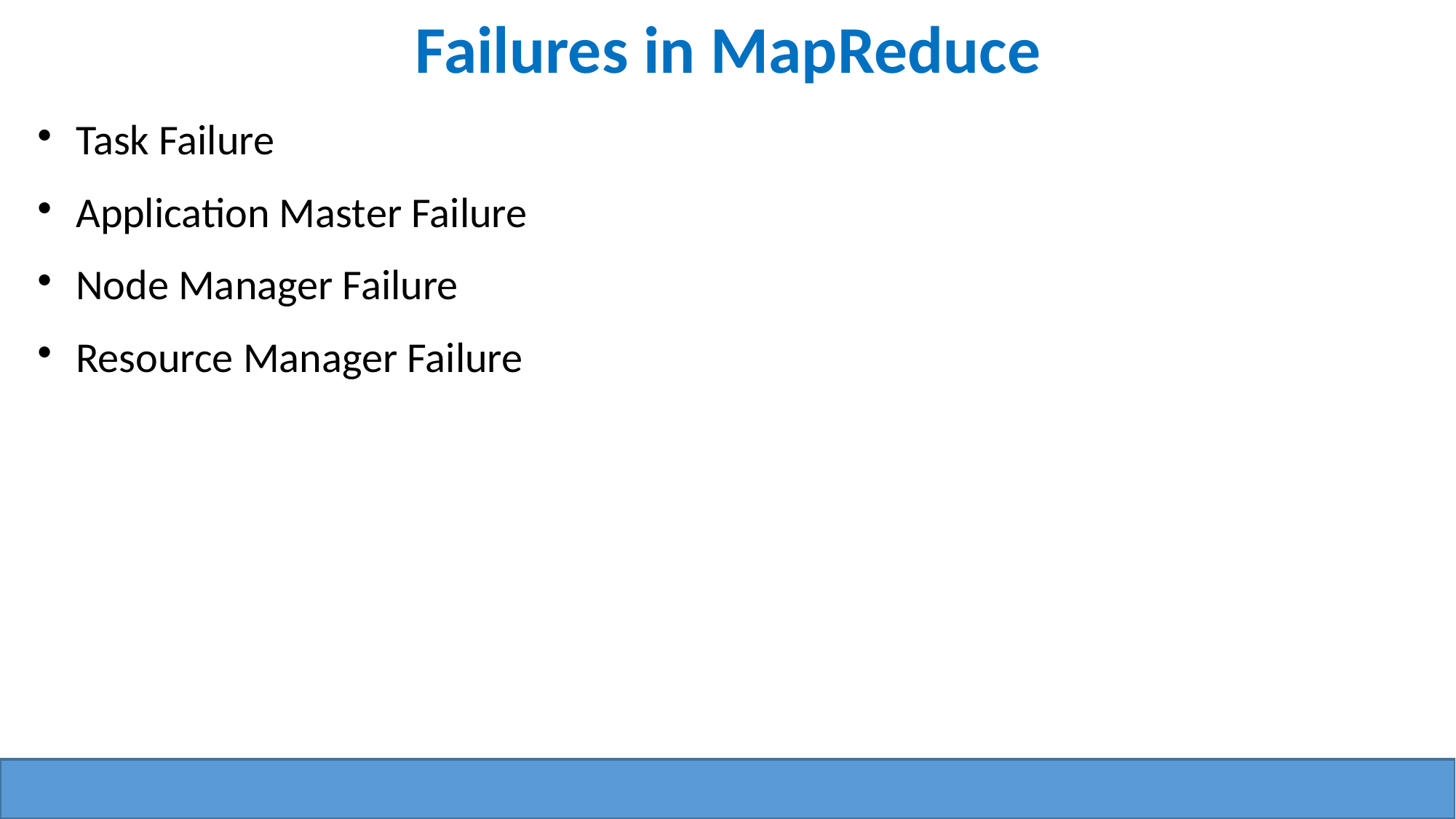

Failures in MapReduce
Task Failure
Application Master Failure
Node Manager Failure
Resource Manager Failure